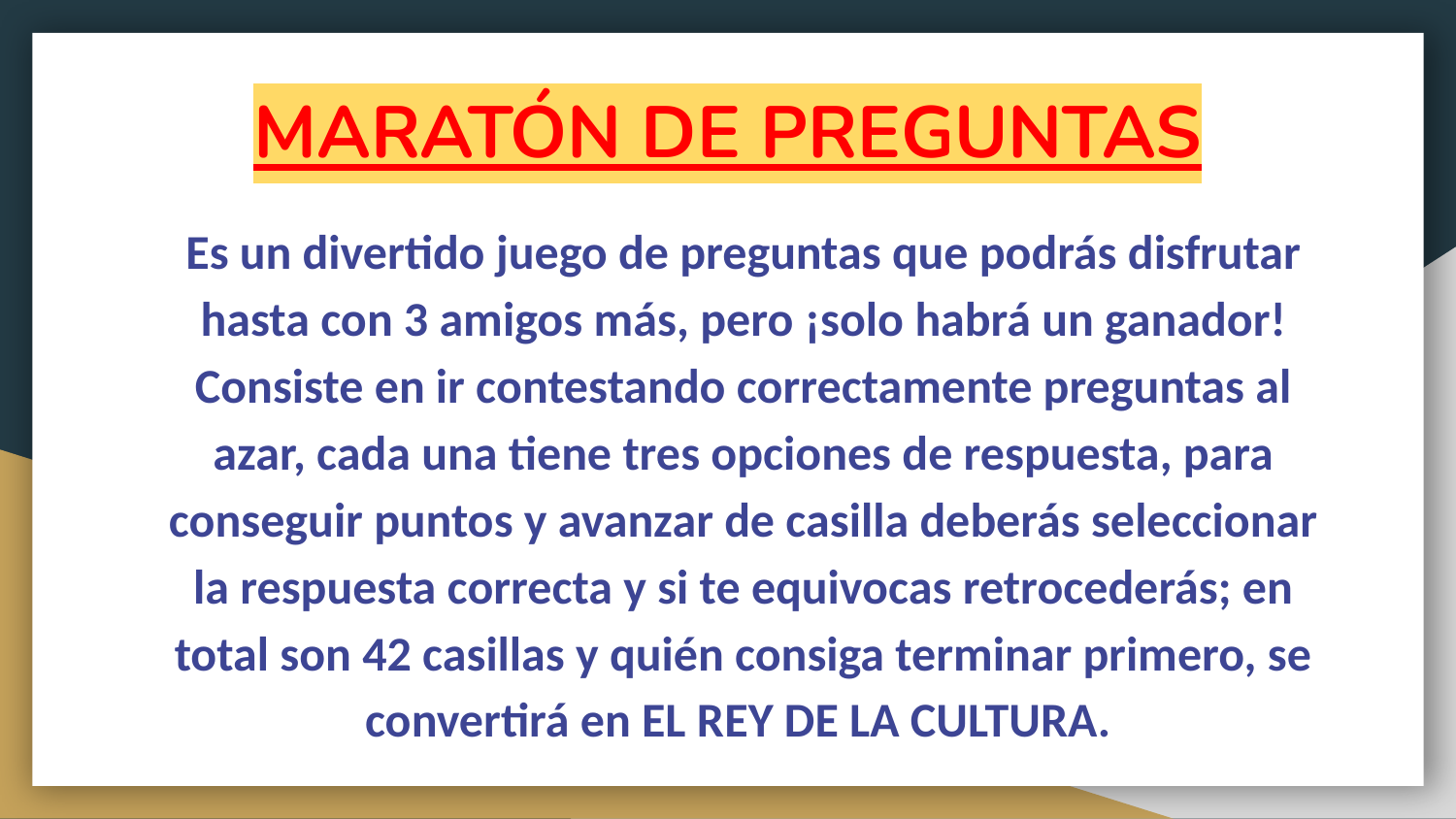

# MARATÓN DE PREGUNTAS
Es un divertido juego de preguntas que podrás disfrutar hasta con 3 amigos más, pero ¡solo habrá un ganador! Consiste en ir contestando correctamente preguntas al azar, cada una tiene tres opciones de respuesta, para conseguir puntos y avanzar de casilla deberás seleccionar la respuesta correcta y si te equivocas retrocederás; en total son 42 casillas y quién consiga terminar primero, se convertirá en EL REY DE LA CULTURA.